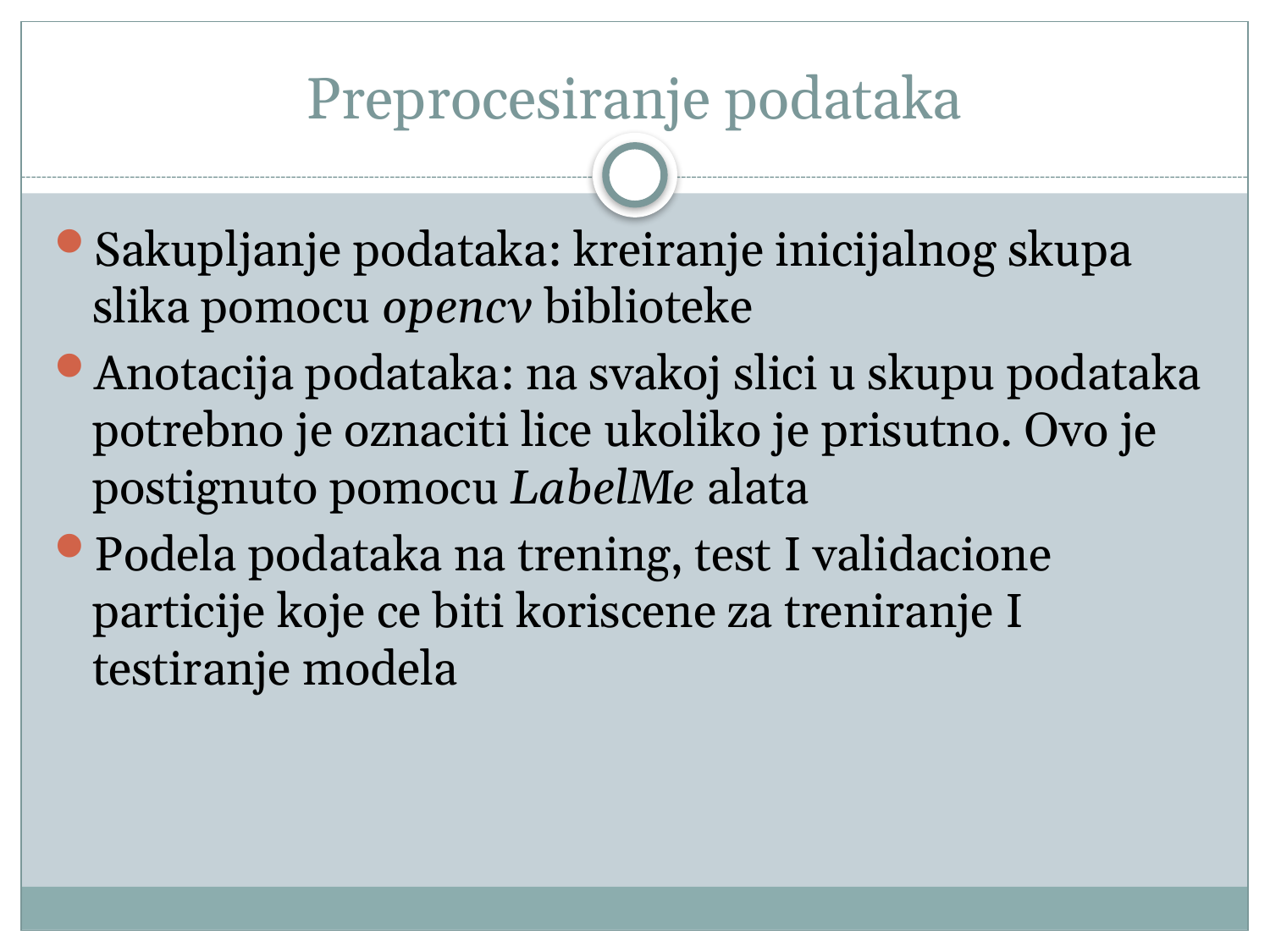

# Preprocesiranje podataka
Sakupljanje podataka: kreiranje inicijalnog skupa slika pomocu opencv biblioteke
Anotacija podataka: na svakoj slici u skupu podataka potrebno je oznaciti lice ukoliko je prisutno. Ovo je postignuto pomocu LabelMe alata
Podela podataka na trening, test I validacione particije koje ce biti koriscene za treniranje I testiranje modela